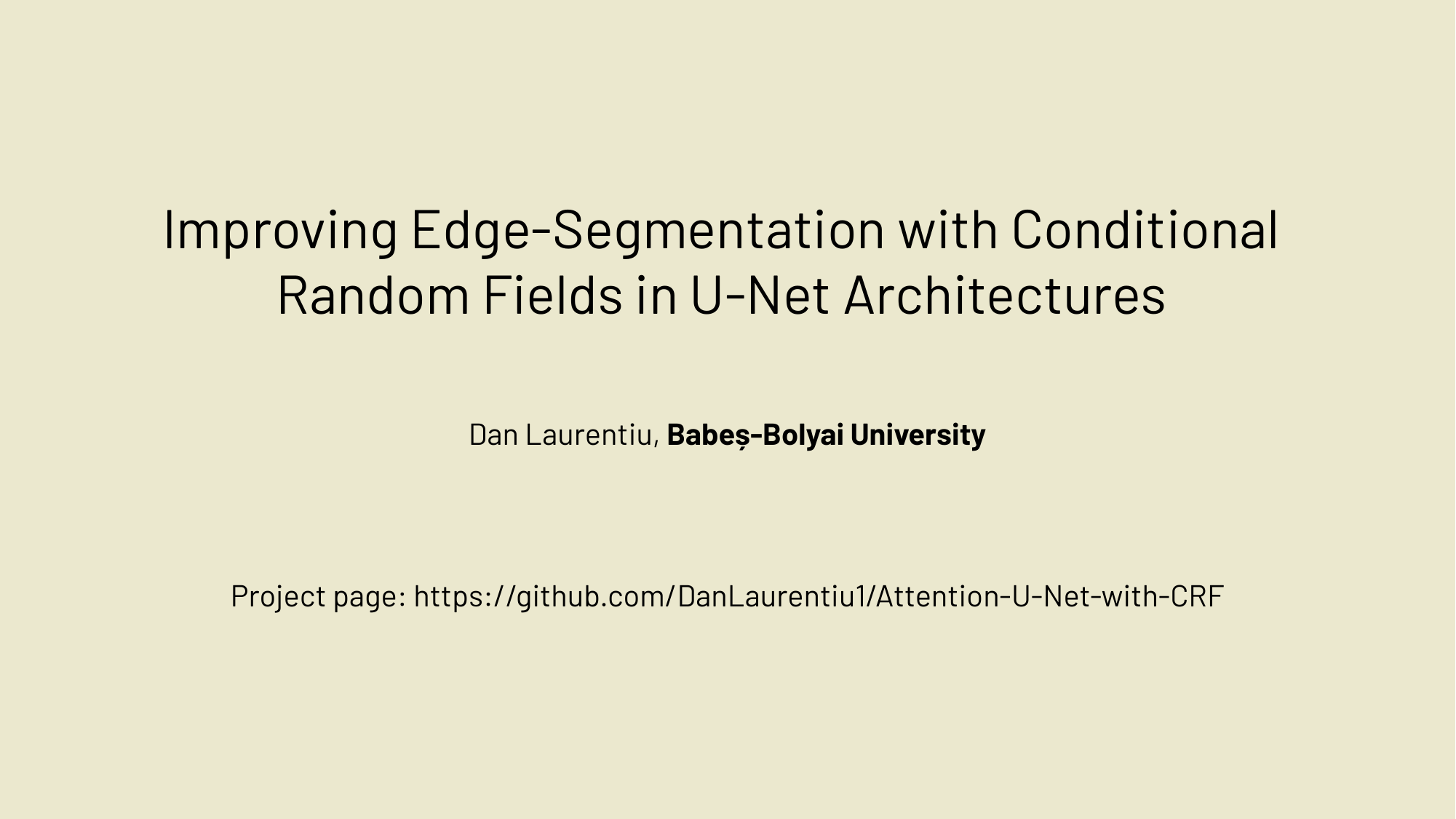

Improving Edge-Segmentation with Conditional Random Fields in U-Net Architectures
Dan Laurentiu, Babeș-Bolyai University

Project page: https://github.com/DanLaurentiu1/Attention-U-Net-with-CRF